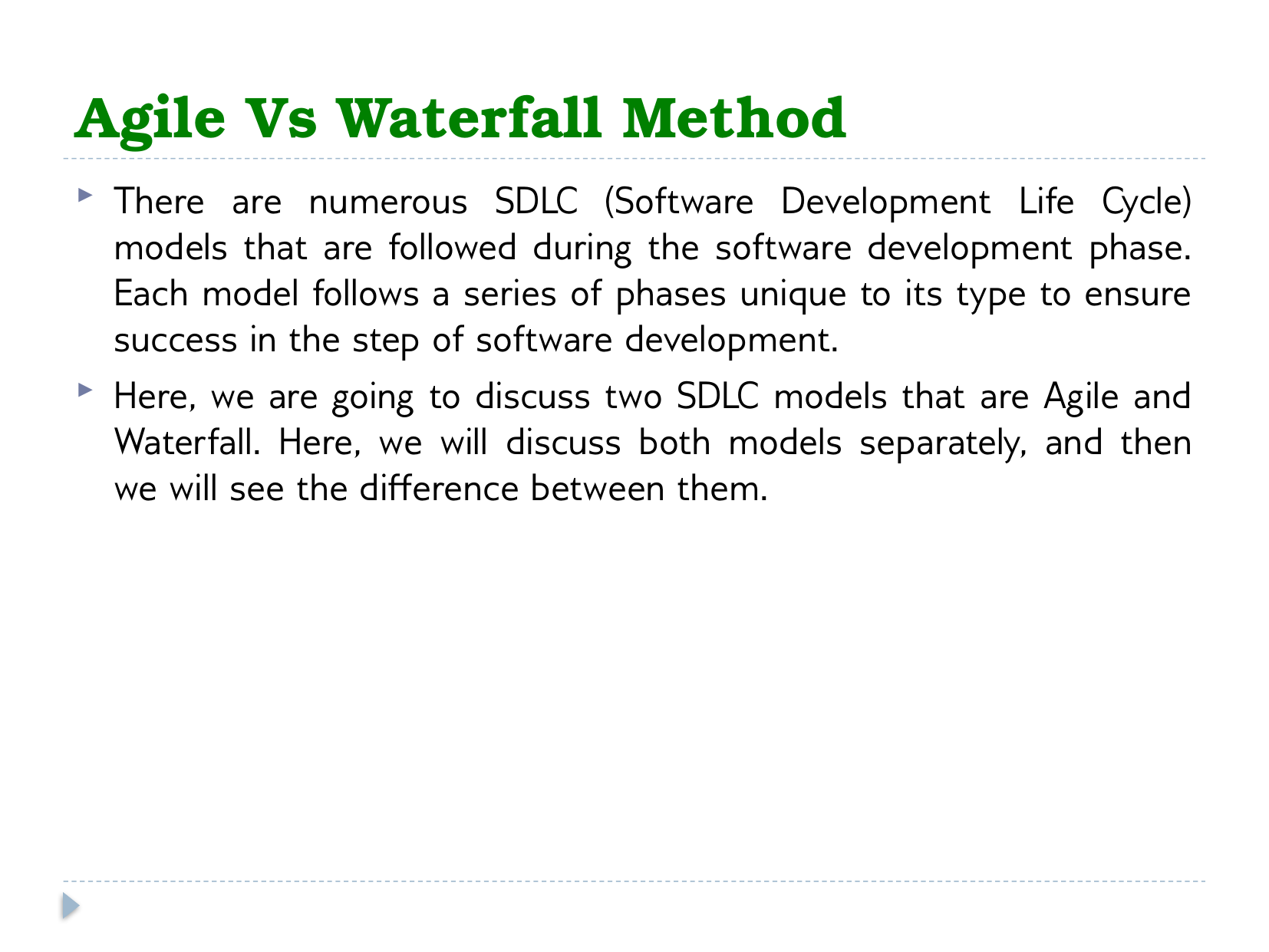

# Agile Vs Waterfall Method
There are numerous SDLC (Software Development Life Cycle) models that are followed during the software development phase. Each model follows a series of phases unique to its type to ensure success in the step of software development.
Here, we are going to discuss two SDLC models that are Agile and Waterfall. Here, we will discuss both models separately, and then we will see the difference between them.
12